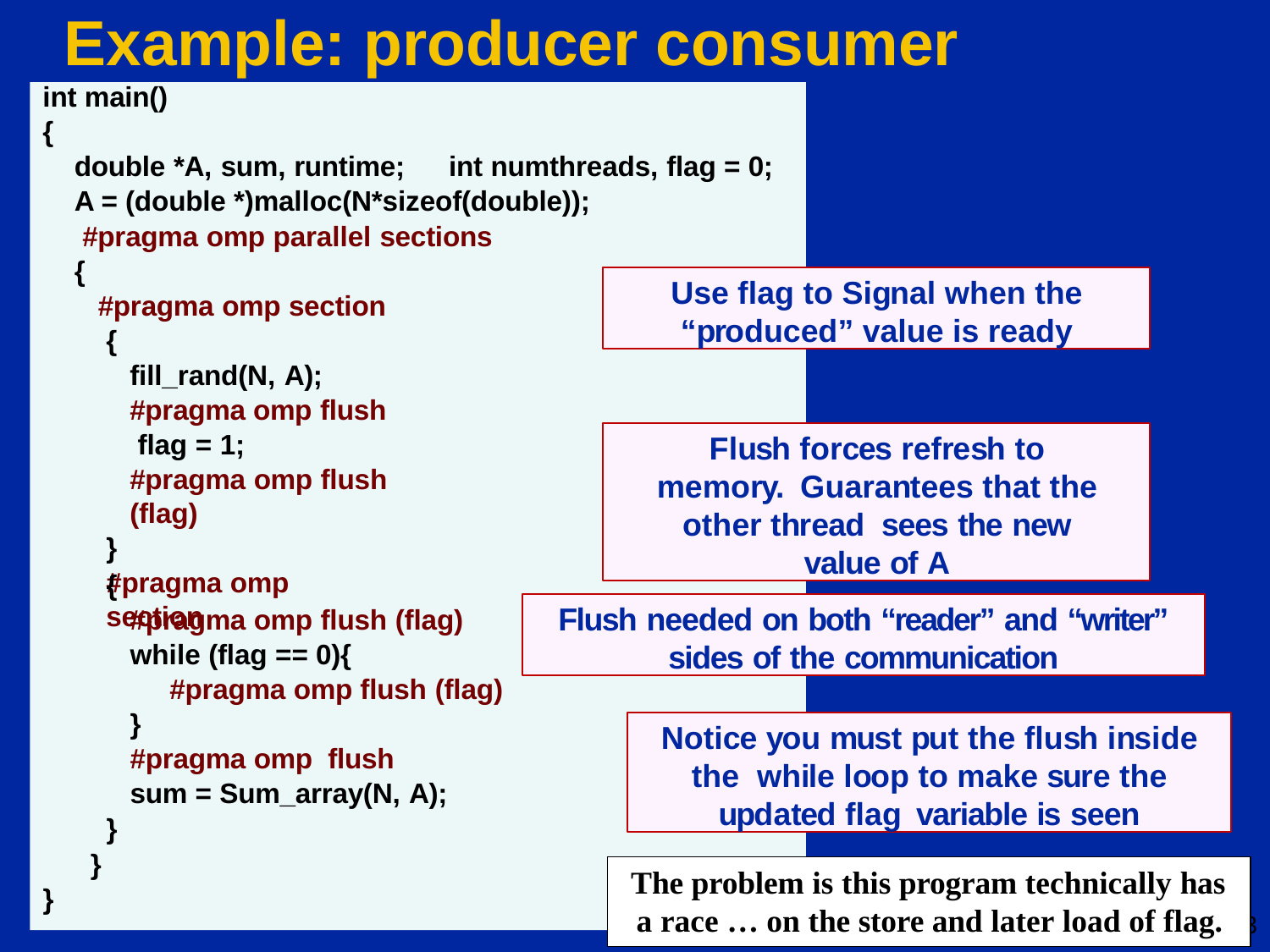

# Example: producer consumer
int main()
{
double *A, sum, runtime;

int numthreads, flag = 0;
A = (double *)malloc(N*sizeof(double));  #pragma omp parallel sections
{
#pragma omp section
{
fill_rand(N, A);  #pragma omp flush  flag = 1;
#pragma omp flush (flag)
}
#pragma omp section
Use flag to Signal when the
“produced” value is ready
Flush forces refresh to memory.  Guarantees that the other thread  sees the new value of A
{
Flush needed on both “reader” and “writer”
sides of the communication
#pragma omp flush (flag)
while (flag == 0){
#pragma omp flush (flag)
}
#pragma omp flush  sum = Sum_array(N, A);
Notice you must put the flush inside the  while loop to make sure the updated flag  variable is seen
}
}

The problem is this program technically has
}
a race … on the store and later load of flag.
3
16